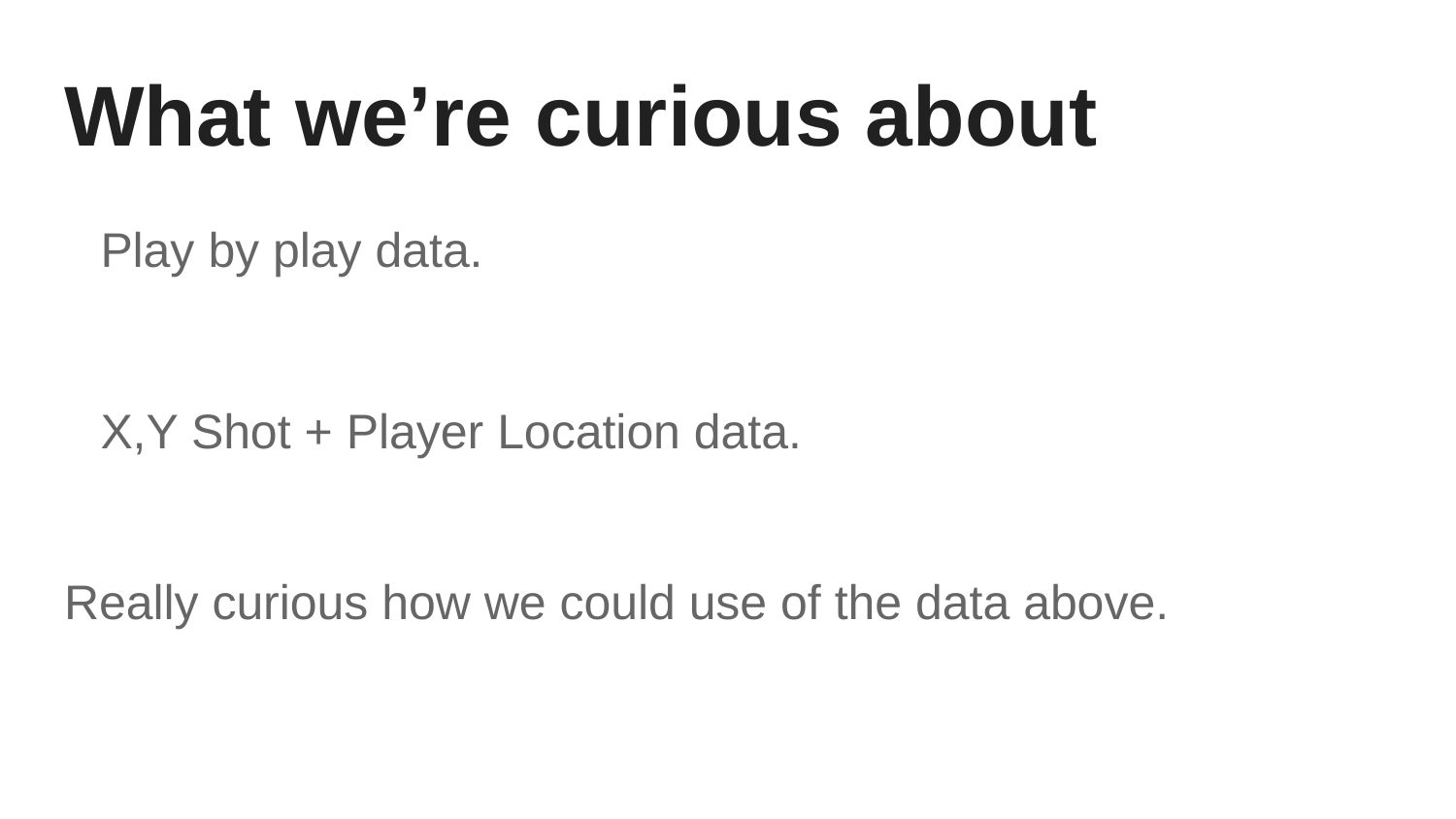

# What we’re curious about
Play by play data.

X,Y Shot + Player Location data.

Really curious how we could use of the data above.